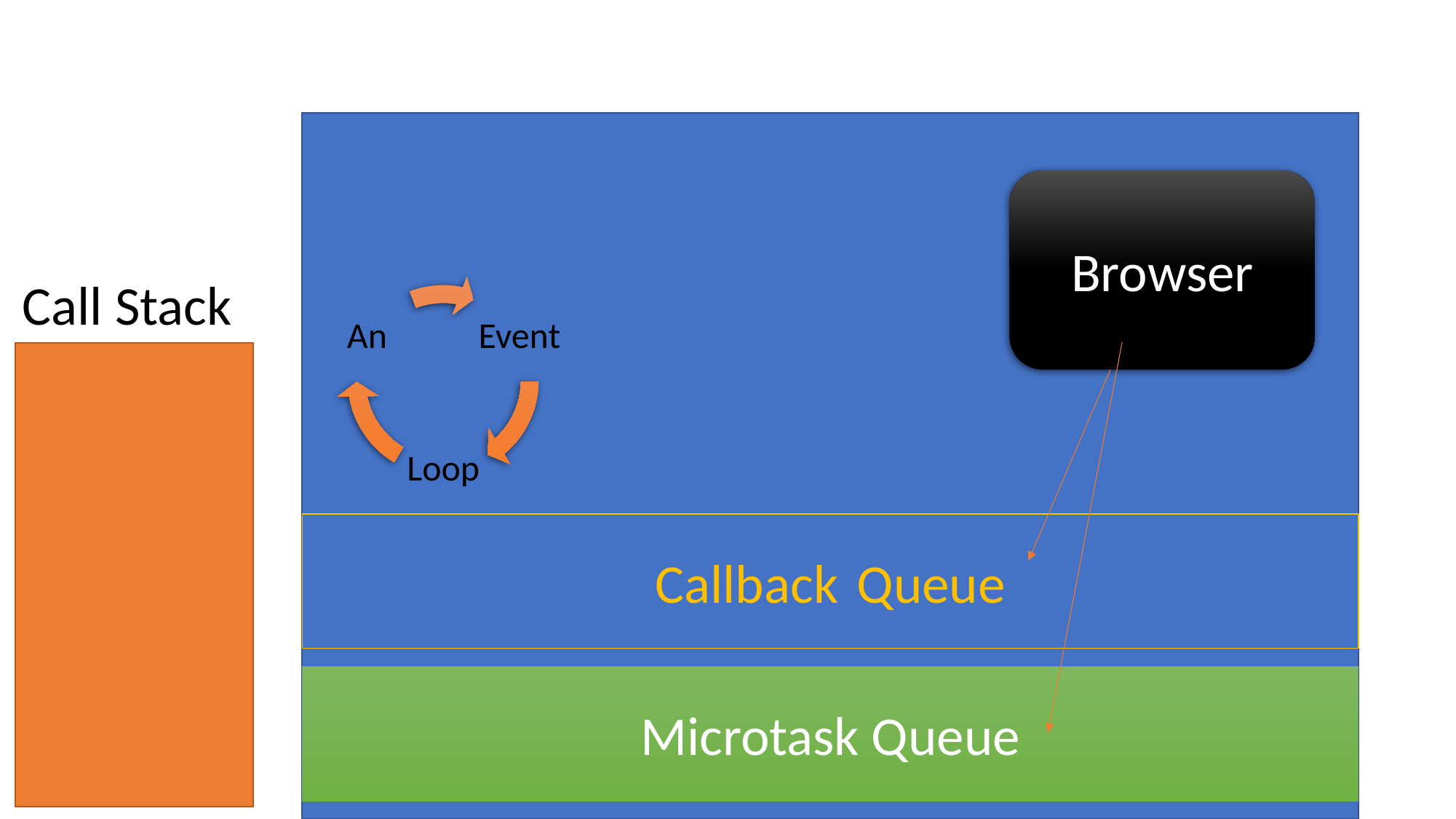

Browser
Call Stack
Event
Loop
An

Callback   Queue
Microtask Queue